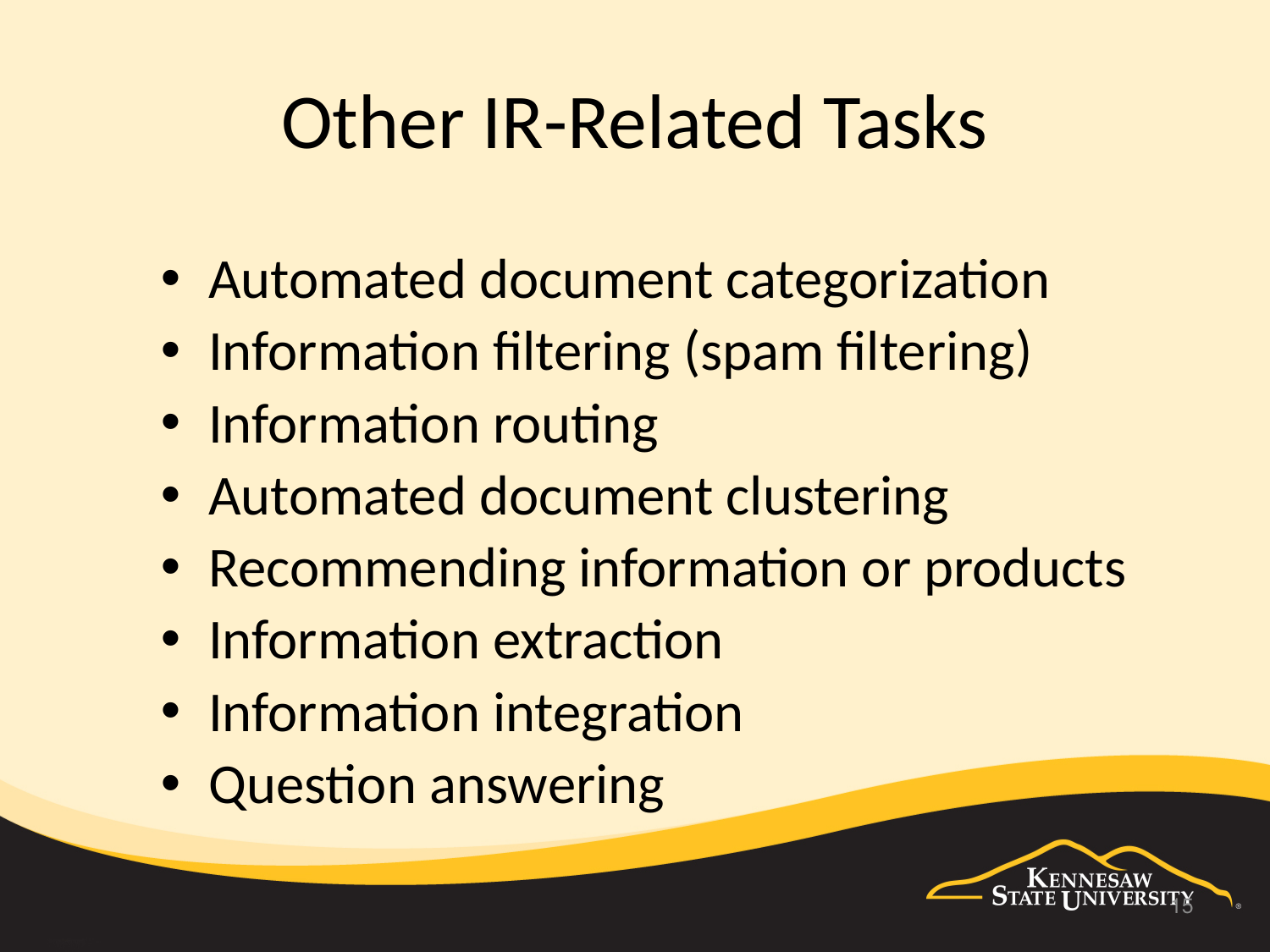

# Other IR-Related Tasks
Automated document categorization
Information filtering (spam filtering)
Information routing
Automated document clustering
Recommending information or products
Information extraction
Information integration
Question answering
15